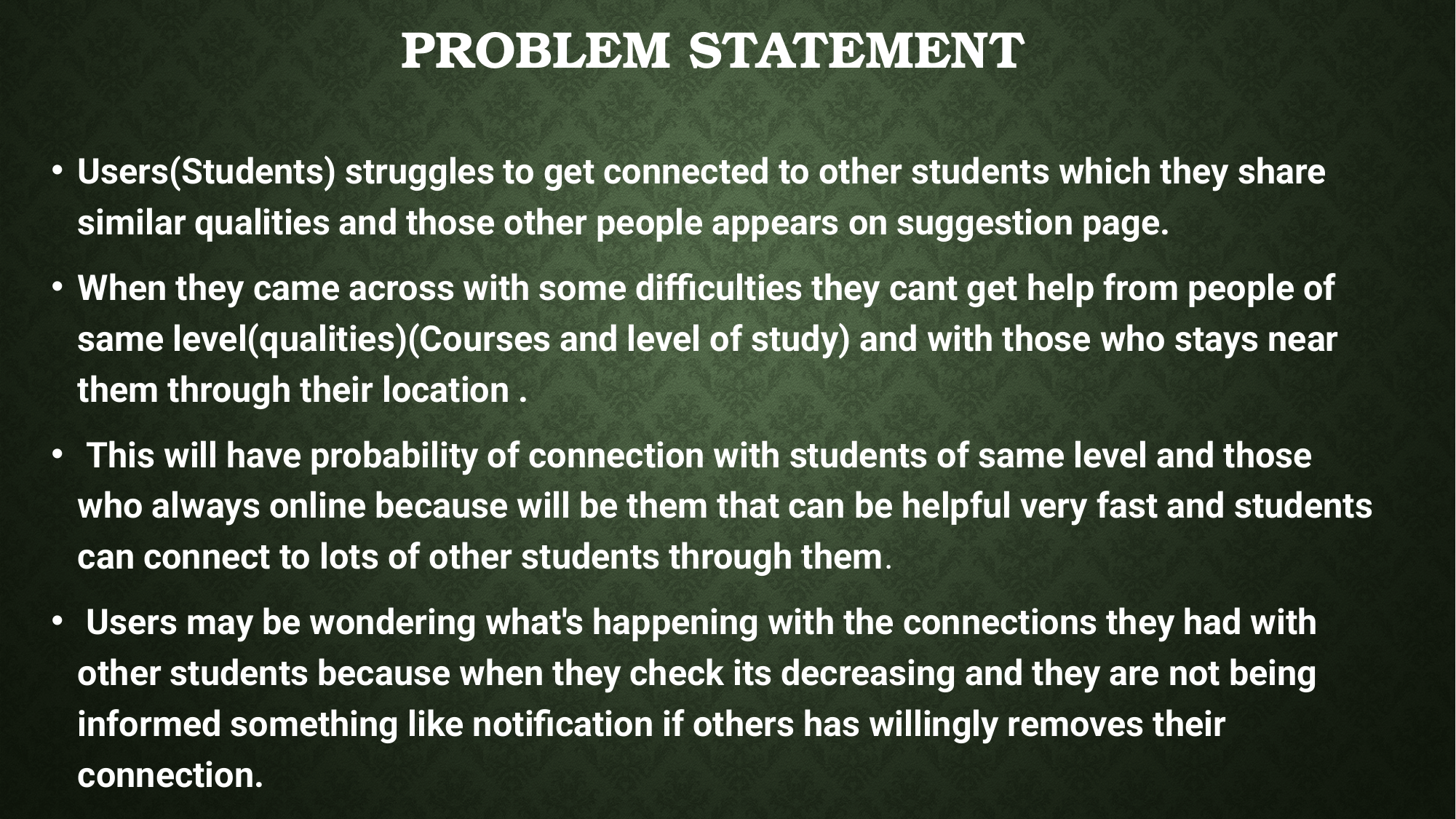

# PROBLEM STATEMENT
Users(Students) struggles to get connected to other students which they share similar qualities and those other people appears on suggestion page.
When they came across with some difficulties they cant get help from people of same level(qualities)(Courses and level of study) and with those who stays near them through their location .
 This will have probability of connection with students of same level and those who always online because will be them that can be helpful very fast and students can connect to lots of other students through them.
 Users may be wondering what's happening with the connections they had with other students because when they check its decreasing and they are not being informed something like notification if others has willingly removes their connection.